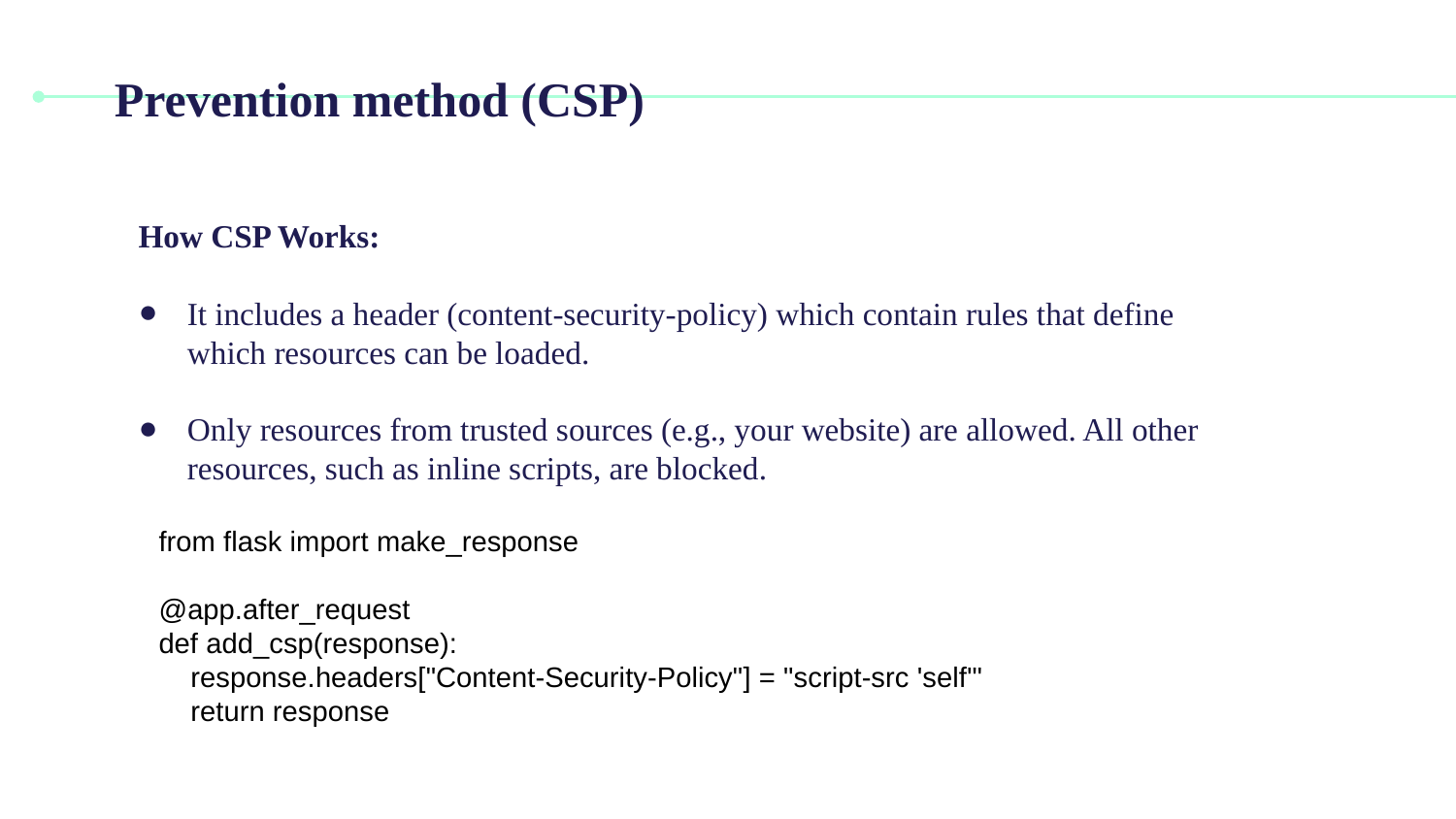

# Prevention method (CSP)
How CSP Works:

It includes a header (content-security-policy) which contain rules that define which resources can be loaded.

Only resources from trusted sources (e.g., your website) are allowed. All other resources, such as inline scripts, are blocked.
from flask import make_response

@app.after_request
def add_csp(response):
    response.headers["Content-Security-Policy"] = "script-src 'self'"
    return response